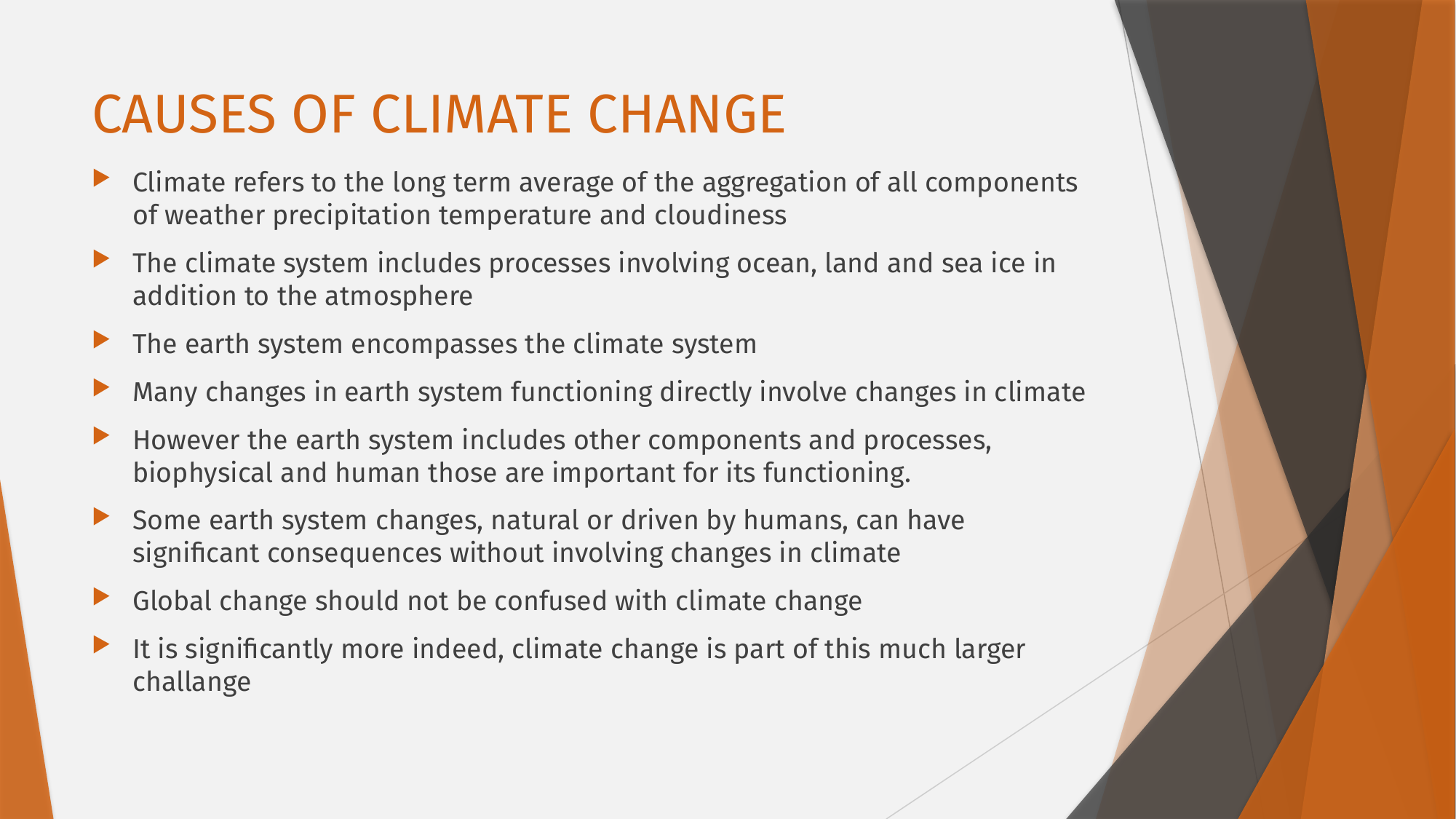

# CAUSES OF CLIMATE CHANGE
Climate refers to the long term average of the aggregation of all components of weather precipitation temperature and cloudiness
The climate system includes processes involving ocean, land and sea ice in addition to the atmosphere
The earth system encompasses the climate system
Many changes in earth system functioning directly involve changes in climate
However the earth system includes other components and processes, biophysical and human those are important for its functioning.
Some earth system changes, natural or driven by humans, can have significant consequences without involving changes in climate
Global change should not be confused with climate change
It is significantly more indeed, climate change is part of this much larger challange